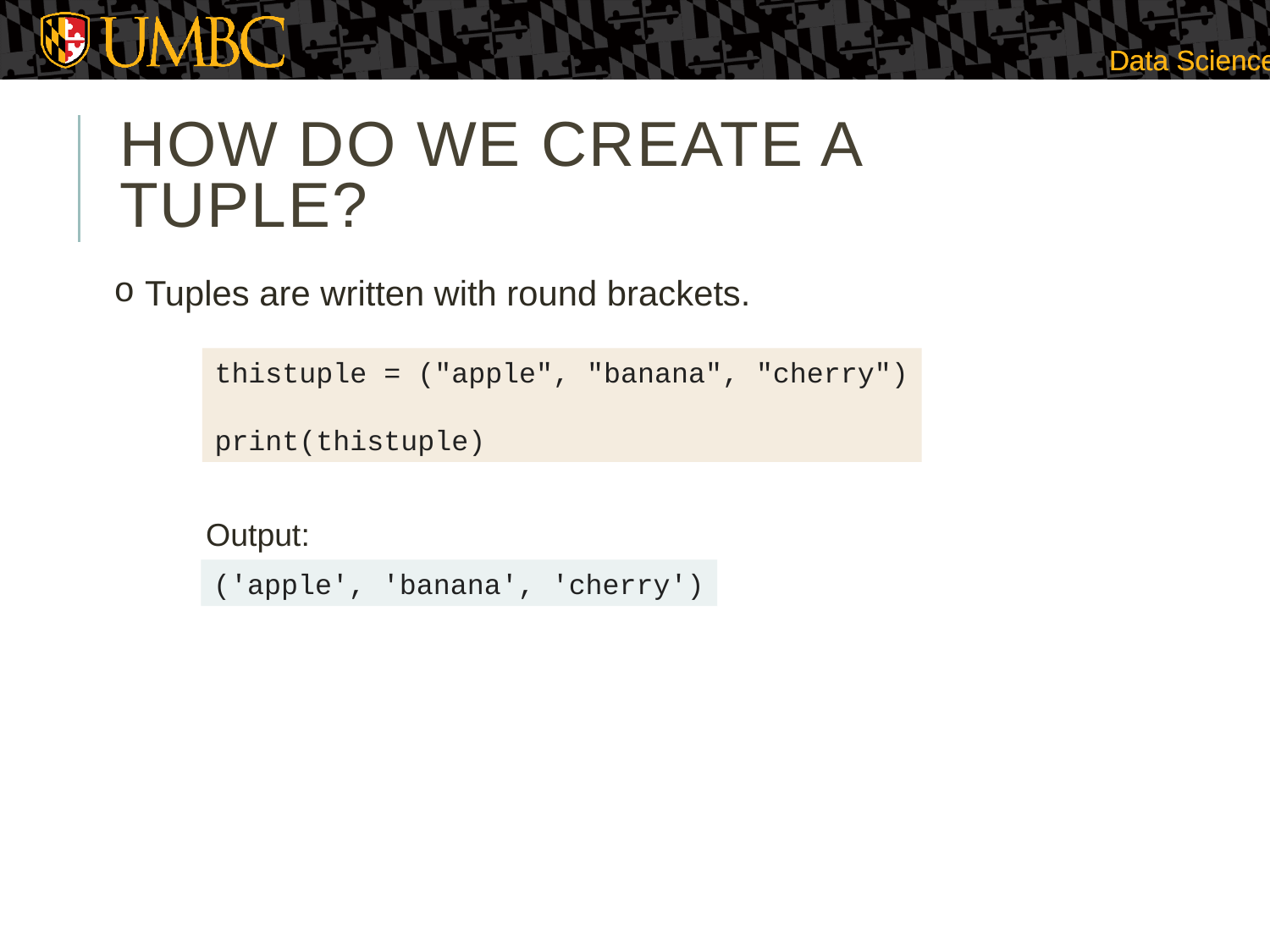

# HOW DO WE CREATE A TUPLE?
Tuples are written with round brackets.
thistuple = ("apple", "banana", "cherry")

print(thistuple)
Output:
('apple', 'banana', 'cherry')